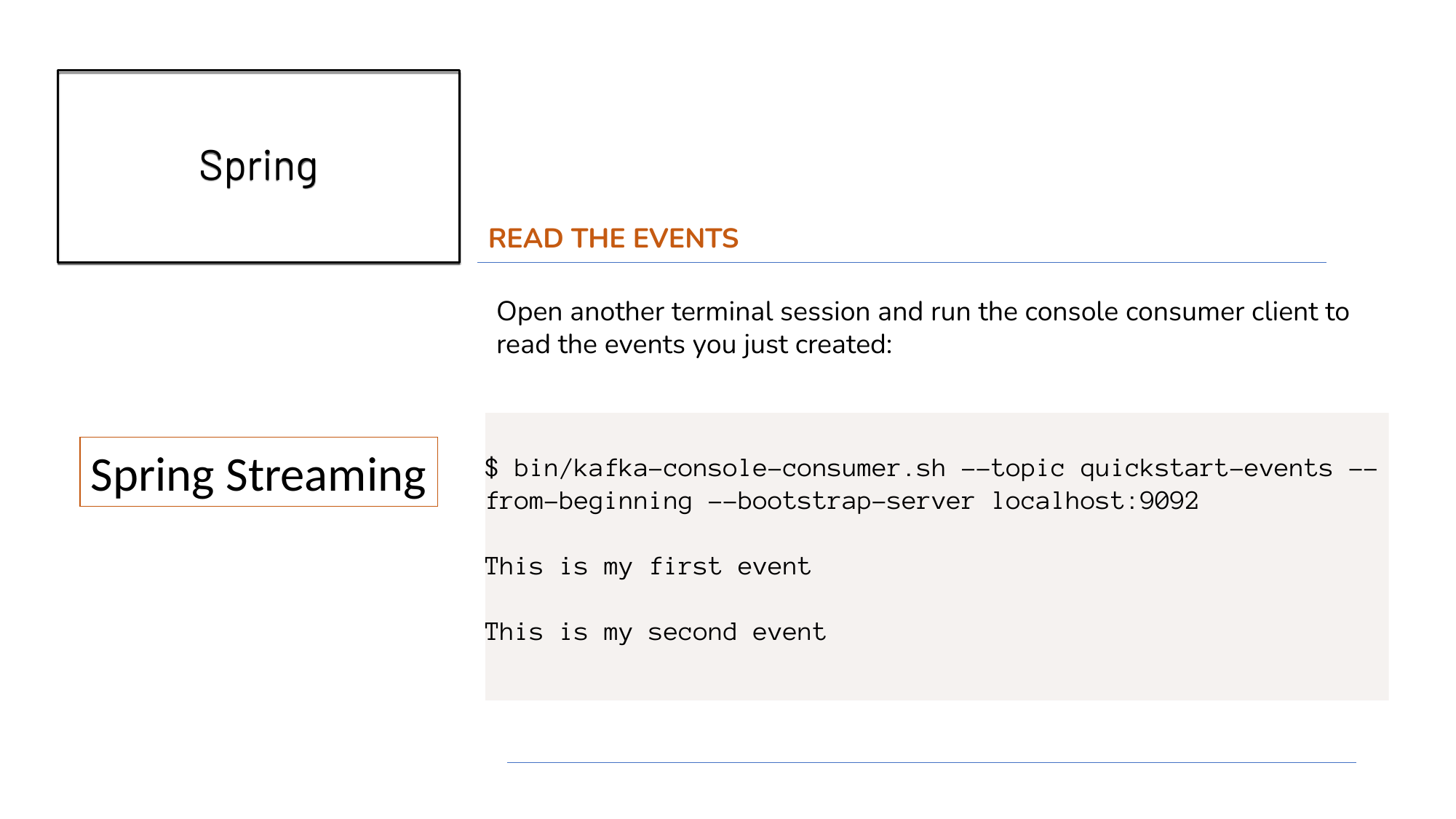

# Spring
READ THE EVENTS
Open another terminal session and run the console consumer client to read the events you just created:

$ bin/kafka-console-consumer.sh --topic quickstart-events --from-beginning --bootstrap-server localhost:9092

This is my first event

This is my second event

Spring Streaming